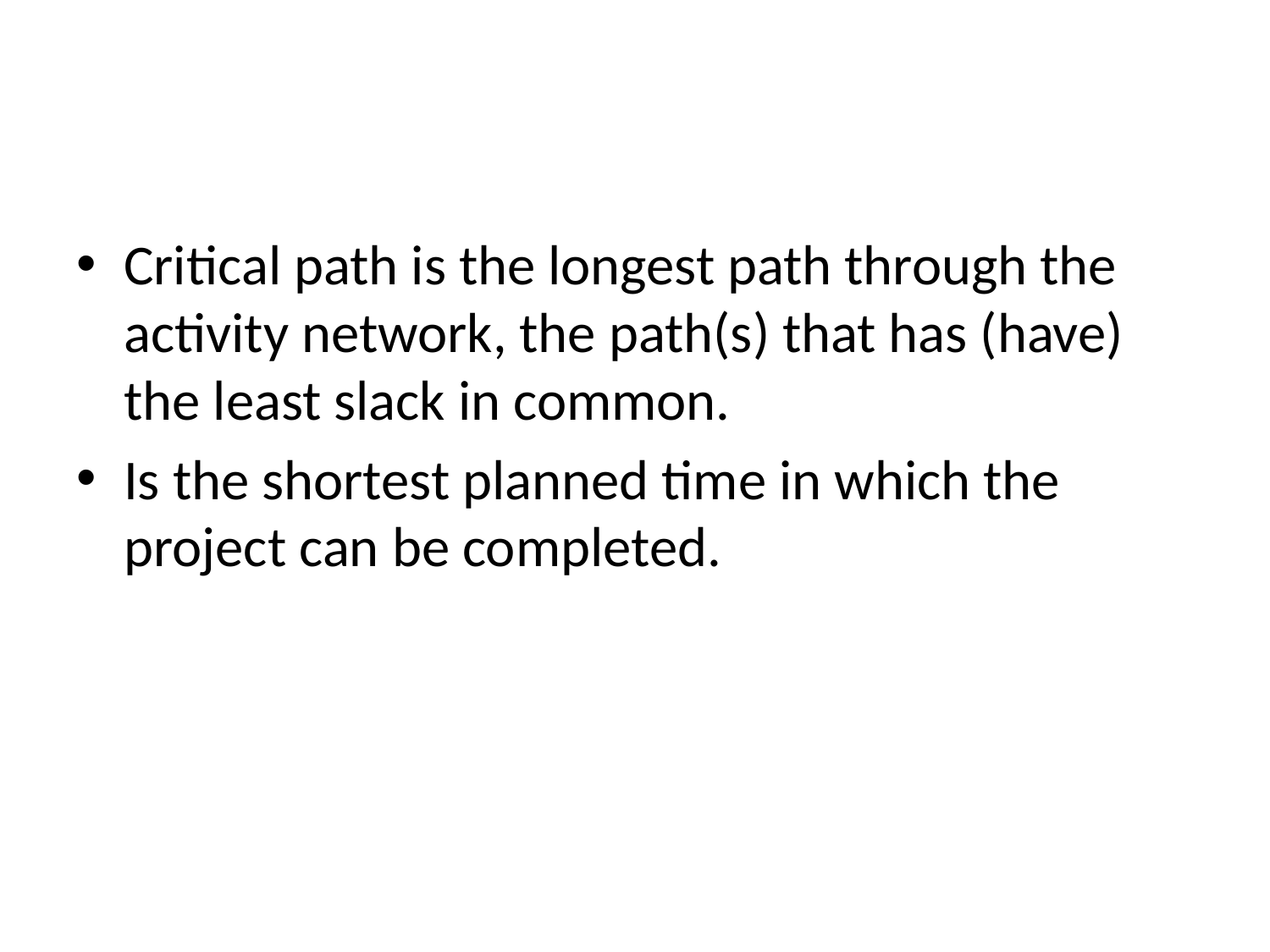

#
Critical path is the longest path through the activity network, the path(s) that has (have) the least slack in common.
Is the shortest planned time in which the project can be completed.